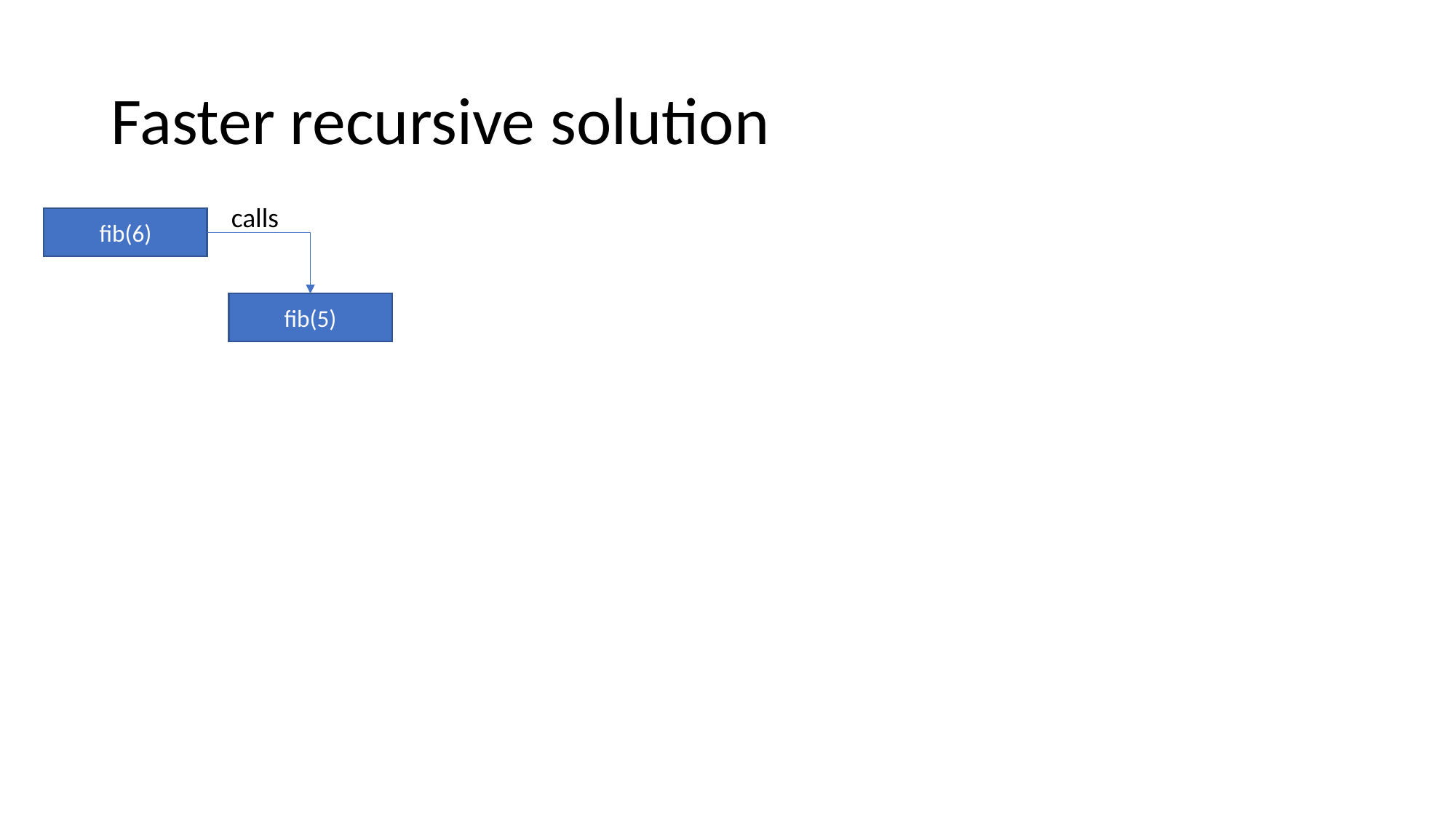

# Faster recursive solution
calls
fib(6)
fib(5)